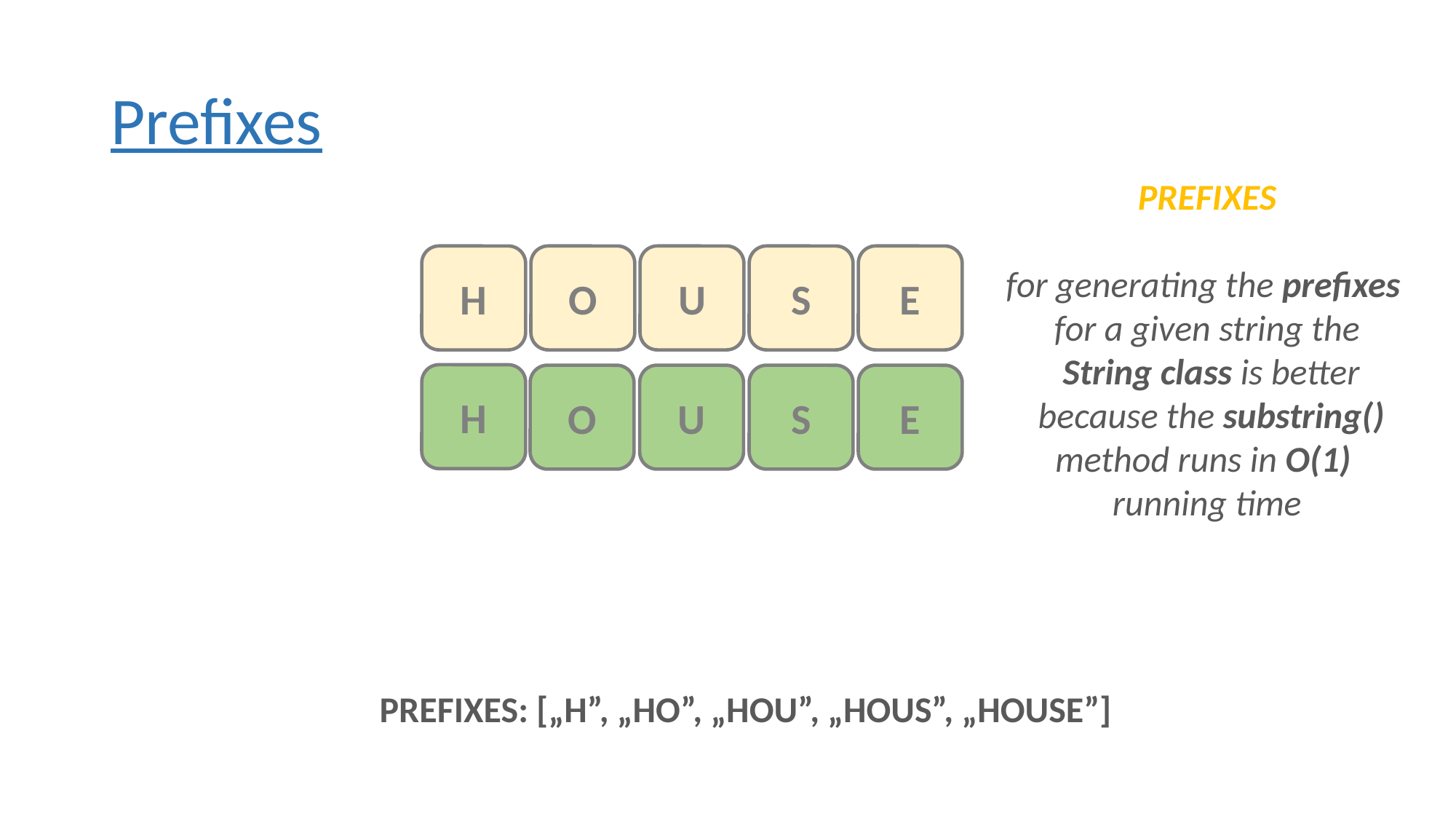

# Prefixes
PREFIXES

for generating the prefixes
for a given string the
 String class is better
 because the substring()
method runs in O(1)
running time

E
H
O
U
S
H
O
U
E
S
PREFIXES: [„H”, „HO”, „HOU”, „HOUS”, „HOUSE”]